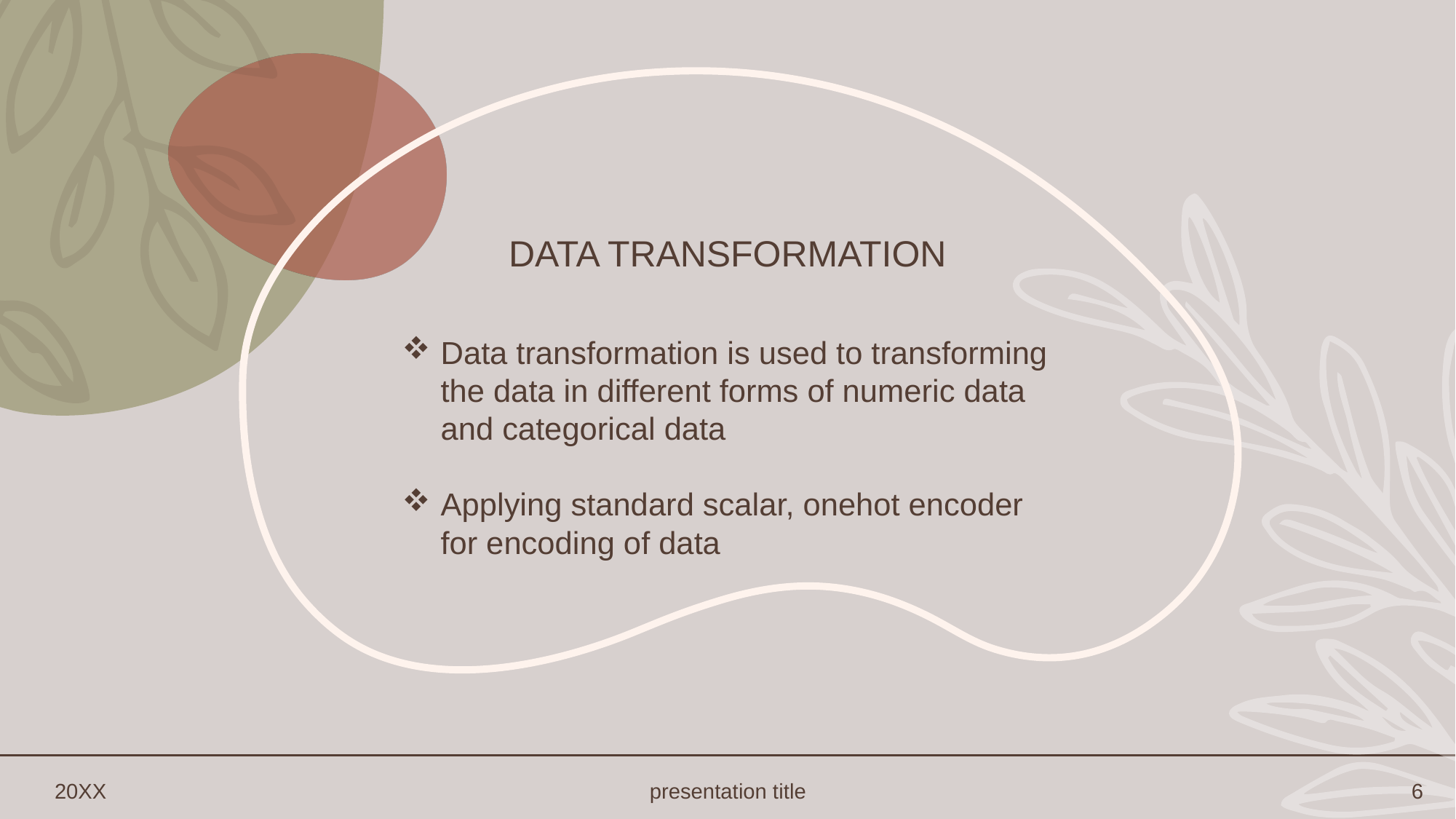

# Data TRANSFORMATION
Data transformation is used to transforming  the data in different forms of numeric data and categorical data

Applying standard scalar, onehot encoder for encoding of data
20XX
presentation title
6